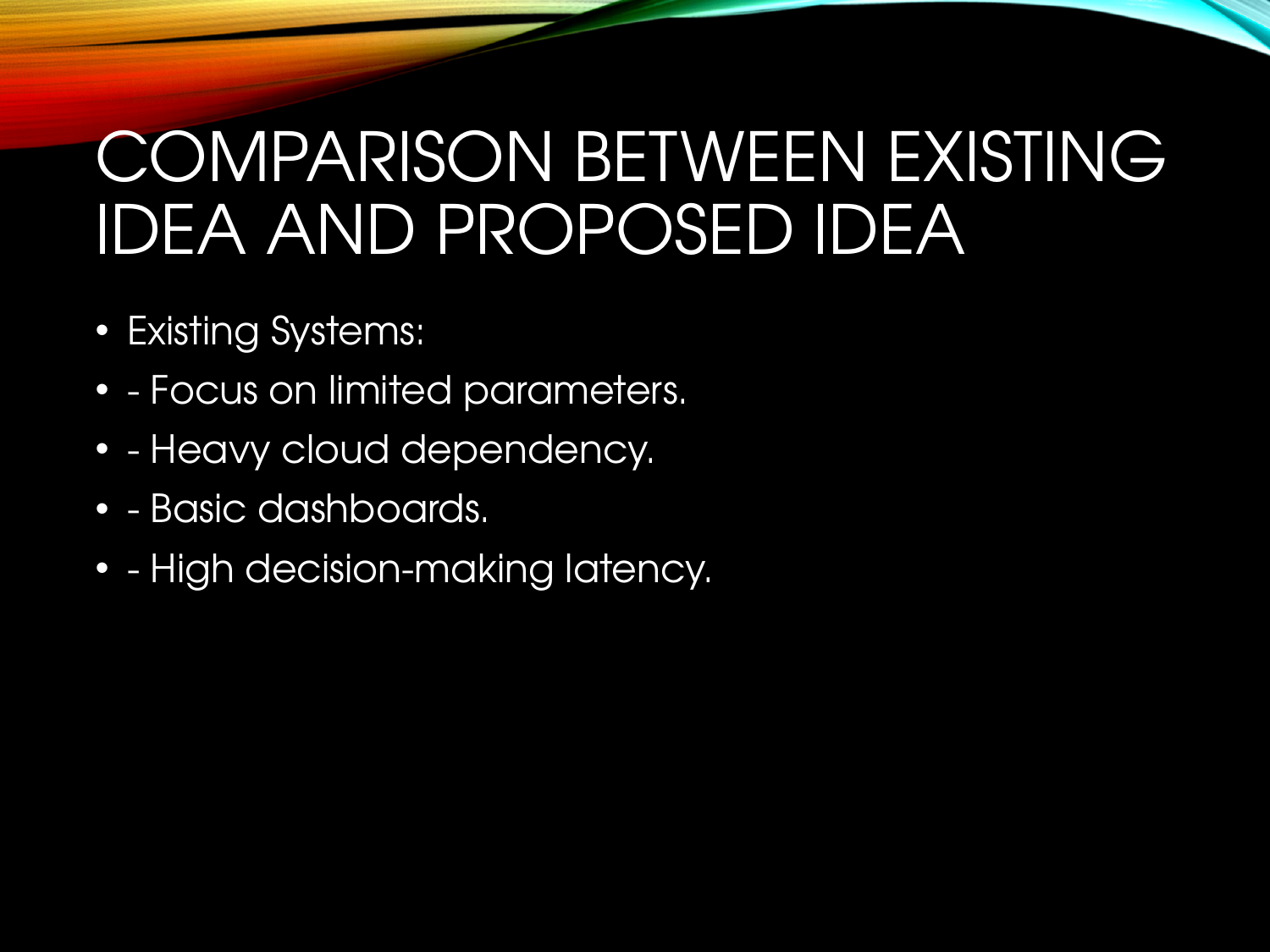

# COMPARISON BETWEEN EXISTING IDEA AND PROPOSED IDEA
Existing Systems:
- Focus on limited parameters.
- Heavy cloud dependency.
- Basic dashboards.
- High decision-making latency.